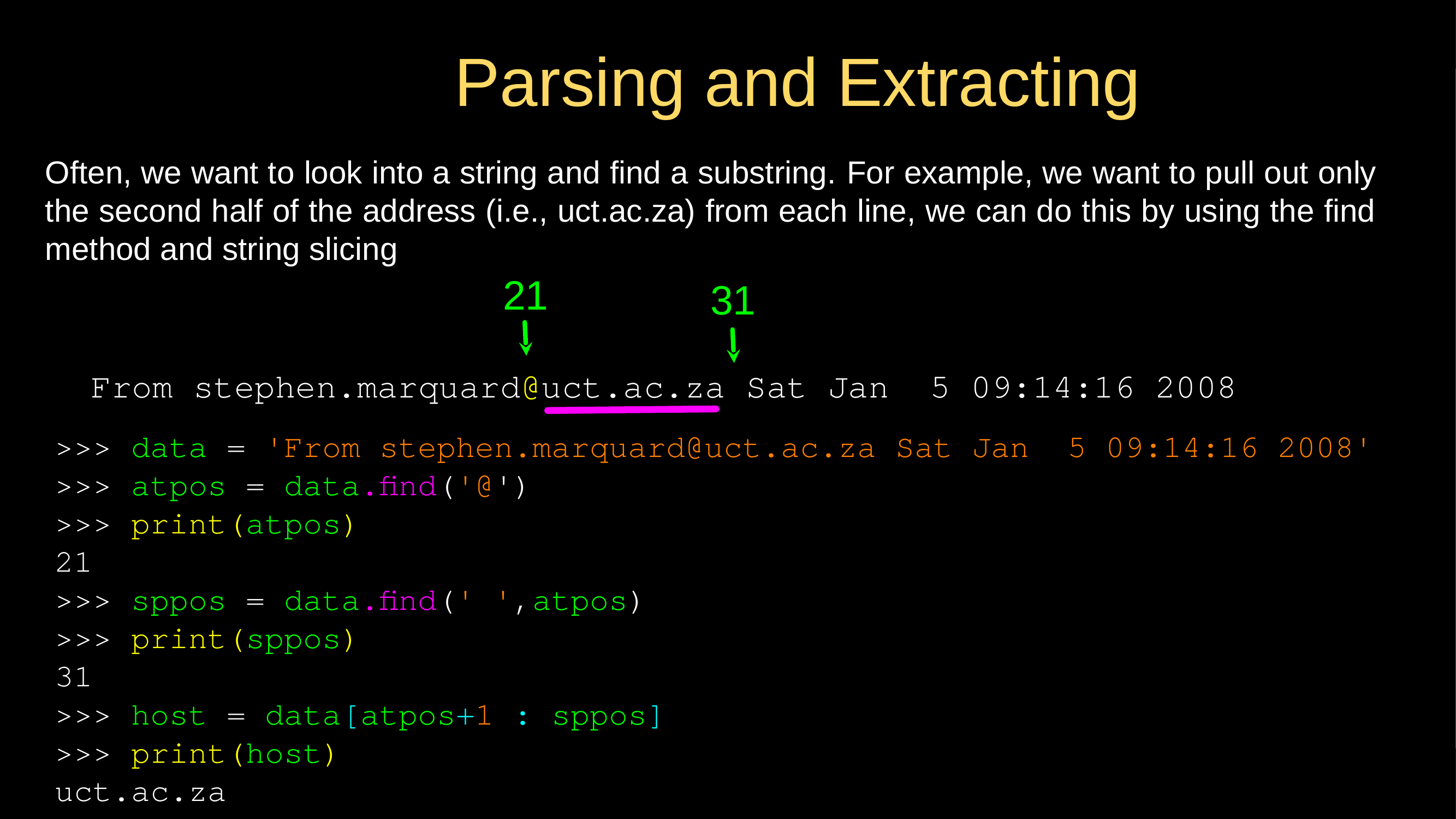

Parsing and Extracting
Often, we want to look into a string and find a substring. For example, we want to pull out only the second half of the address (i.e., uct.ac.za) from each line, we can do this by using the find method and string slicing
21
31
From stephen.marquard@uct.ac.za Sat Jan  5 09:14:16 2008
>>> data = 'From stephen.marquard@uct.ac.za Sat Jan  5 09:14:16 2008'
>>> atpos = data.find('@')
>>> print(atpos)
21
>>> sppos = data.find(' ',atpos)
>>> print(sppos)
31
>>> host = data[atpos+1 : sppos]
>>> print(host)
uct.ac.za